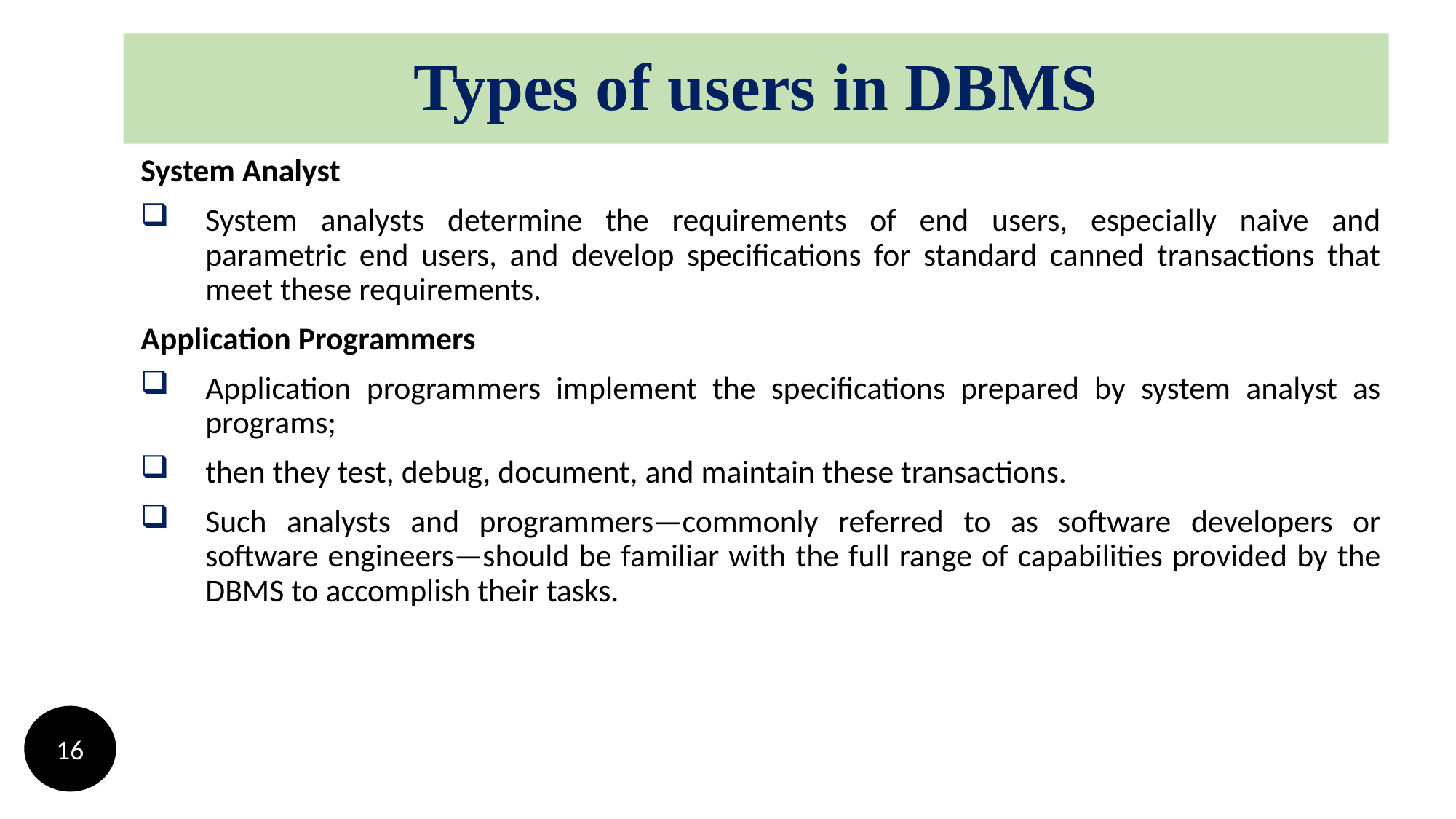

# Types of users in DBMS
System Analyst
System analysts determine the requirements of end users, especially naive and
parametric end users, and develop specifications for standard canned transactions that meet these requirements.
Application Programmers
Application programmers implement the specifications prepared by system analyst as programs;
then they test, debug, document, and maintain these transactions.
Such analysts and programmers—commonly referred to as software developers or software engineers—should be familiar with the full range of capabilities provided by the DBMS to accomplish their tasks.
16